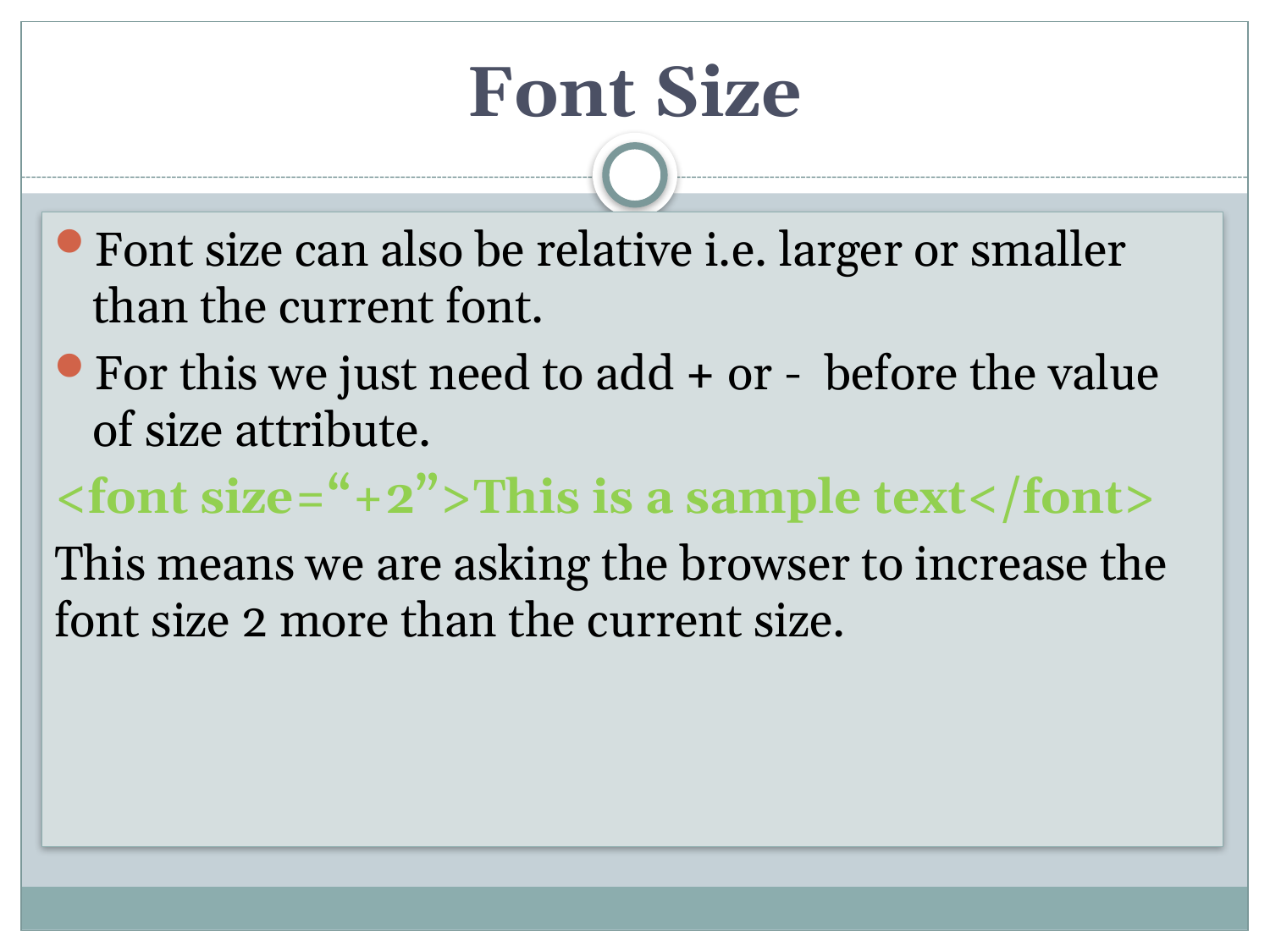

# Font Size
Font size can also be relative i.e. larger or smaller than the current font.
For this we just need to add + or -  before the value of size attribute.
<font size=“+2”>This is a sample text</font>
This means we are asking the browser to increase the font size 2 more than the current size.